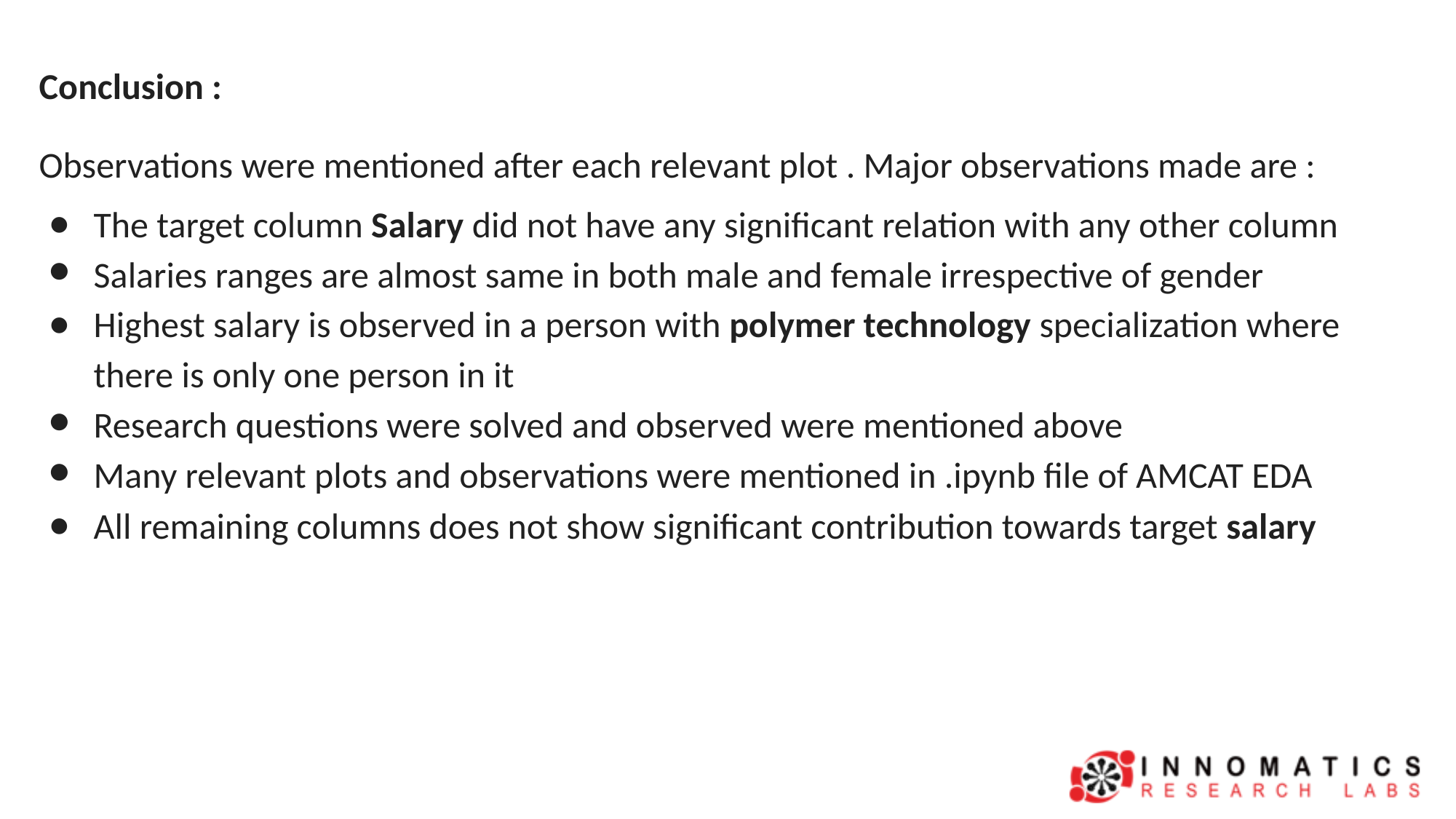

Conclusion :
Observations were mentioned after each relevant plot . Major observations made are :
The target column Salary did not have any significant relation with any other column
Salaries ranges are almost same in both male and female irrespective of gender
Highest salary is observed in a person with polymer technology specialization where there is only one person in it
Research questions were solved and observed were mentioned above
Many relevant plots and observations were mentioned in .ipynb file of AMCAT EDA
All remaining columns does not show significant contribution towards target salary